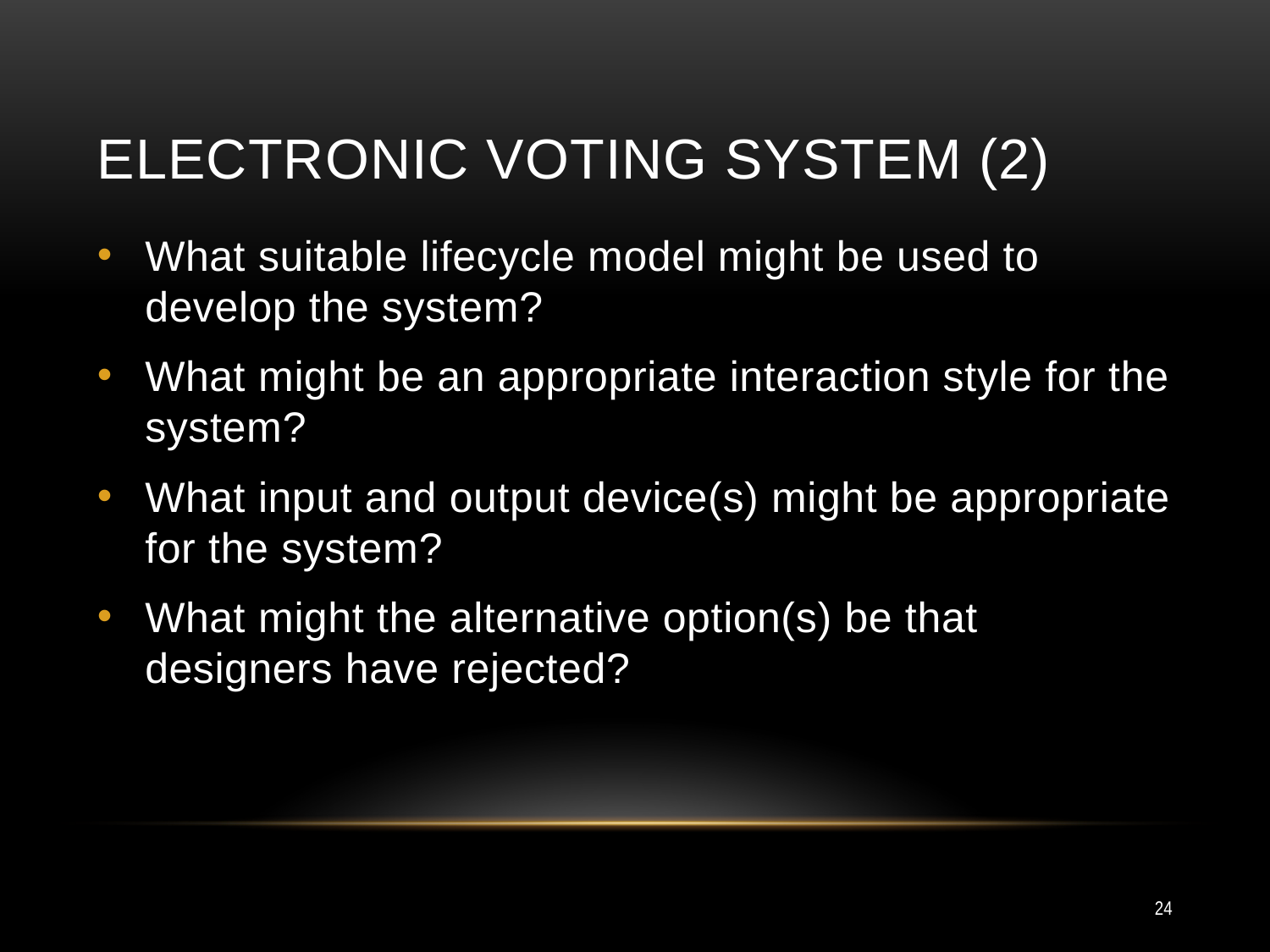

# Electronic Voting System (2)
What suitable lifecycle model might be used to develop the system?
What might be an appropriate interaction style for the system?
What input and output device(s) might be appropriate for the system?
What might the alternative option(s) be that designers have rejected?
24